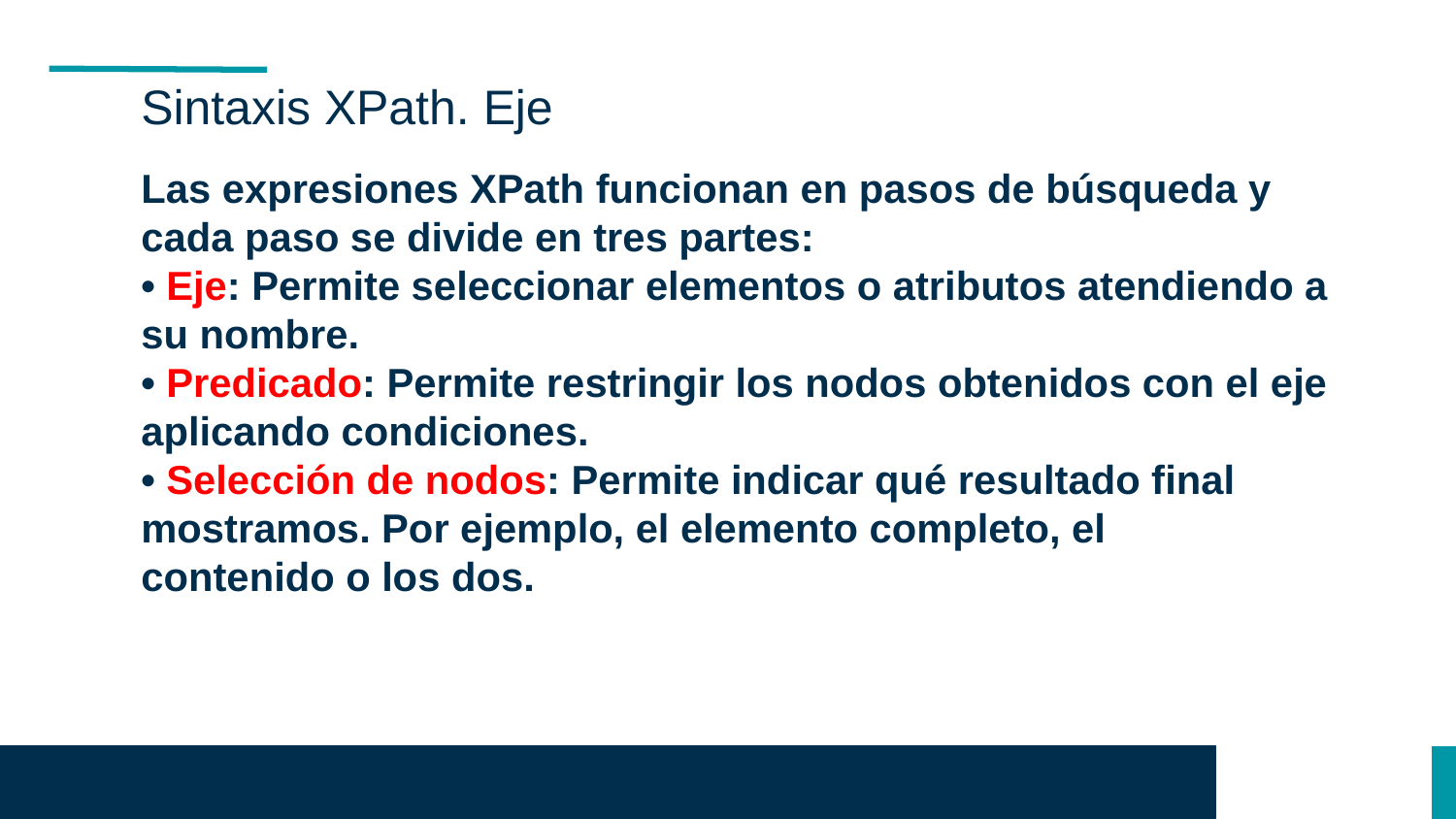

Sintaxis XPath. Eje
Las expresiones XPath funcionan en pasos de búsqueda y cada paso se divide en tres partes:
• Eje: Permite seleccionar elementos o atributos atendiendo a su nombre.
• Predicado: Permite restringir los nodos obtenidos con el eje aplicando condiciones.
• Selección de nodos: Permite indicar qué resultado final mostramos. Por ejemplo, el elemento completo, el
contenido o los dos.